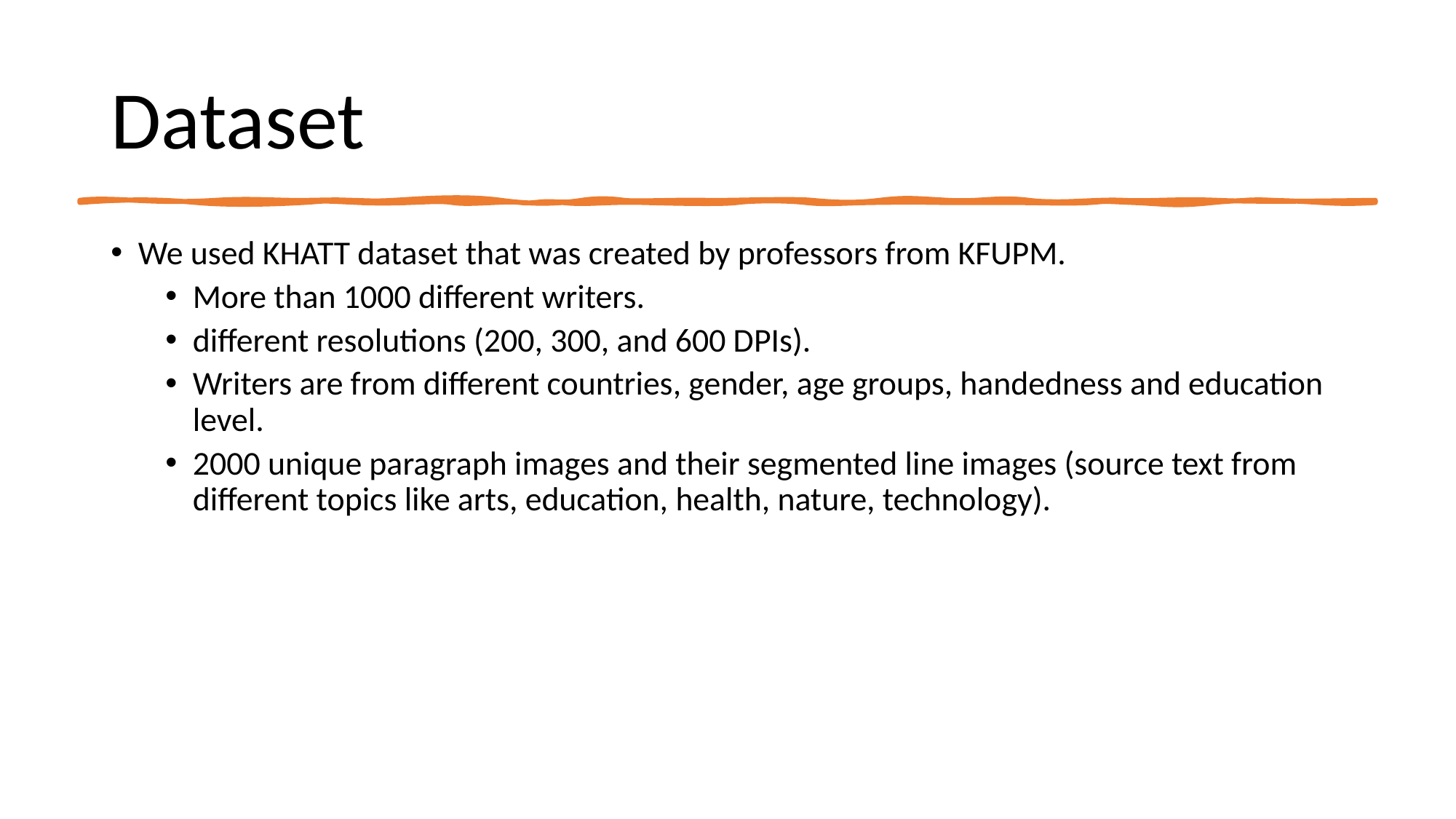

# Dataset

We used KHATT dataset that was created by professors from KFUPM.
More than 1000 different writers.
different resolutions (200, 300, and 600 DPIs).
Writers are from different countries, gender, age groups, handedness and education level.
2000 unique paragraph images and their segmented line images (source text from different topics like arts, education, health, nature, technology).